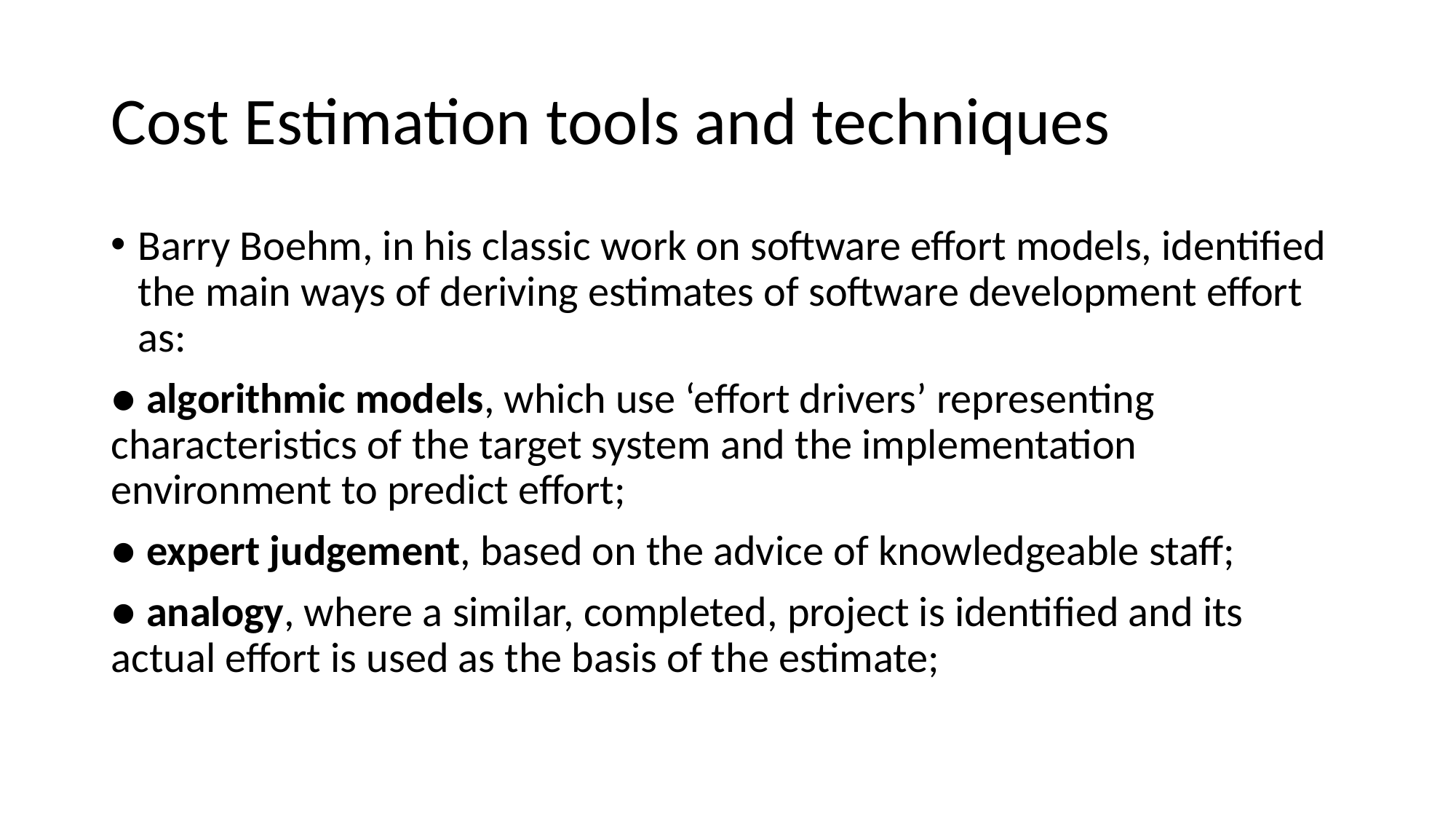

# Cost Estimation tools and techniques
Barry Boehm, in his classic work on software effort models, identiﬁed the main ways of deriving estimates of software development effort as:
● algorithmic models, which use ‘effort drivers’ representing characteristics of the target system and the implementation environment to predict effort;
● expert judgement, based on the advice of knowledgeable staff;
● analogy, where a similar, completed, project is identiﬁed and its actual effort is used as the basis of the estimate;